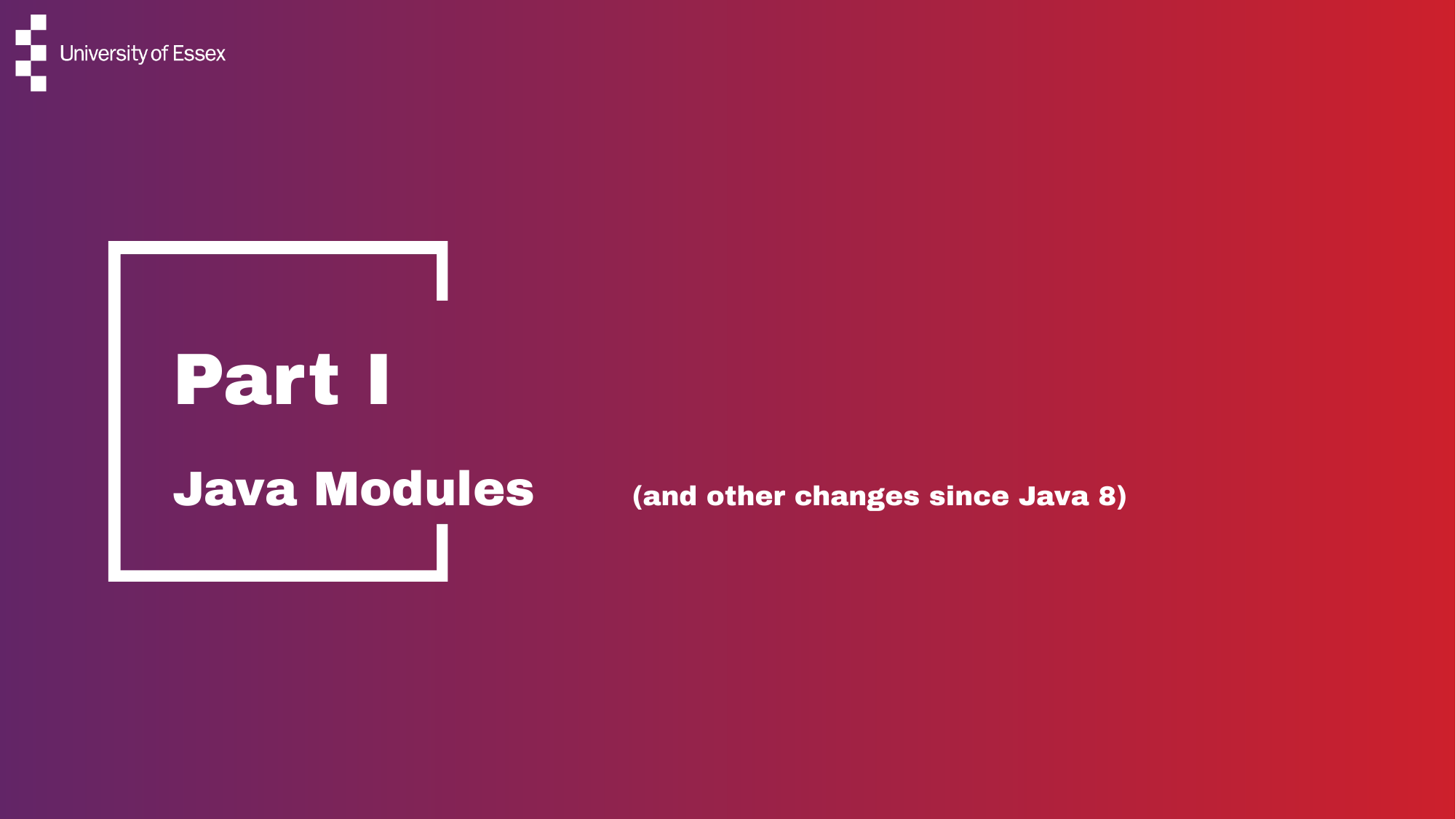

# Part I
Java Modules      (and other changes since Java 8)